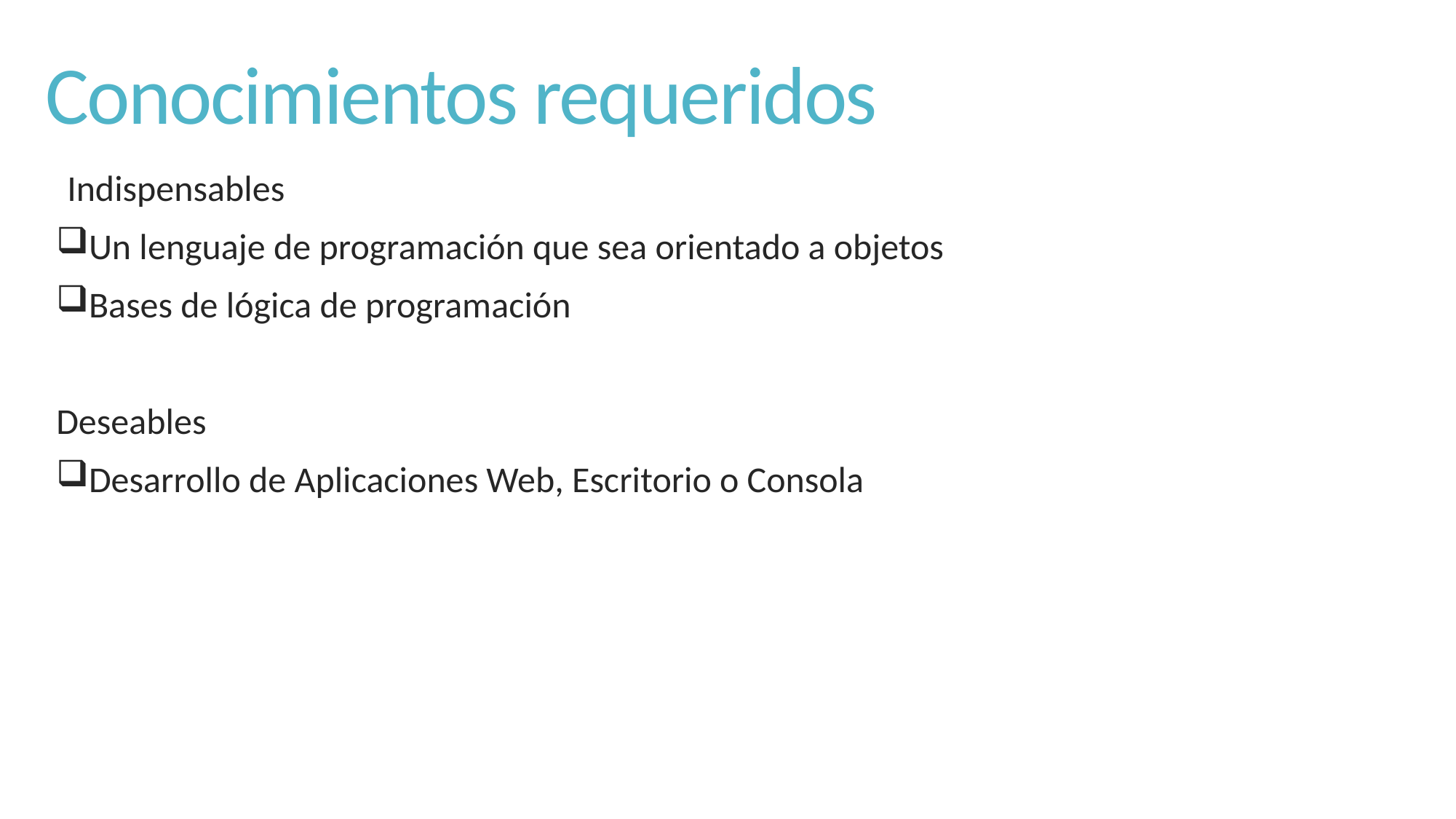

# Conocimientos requeridos
Indispensables
Un lenguaje de programación que sea orientado a objetos
Bases de lógica de programación

Deseables
Desarrollo de Aplicaciones Web, Escritorio o Consola